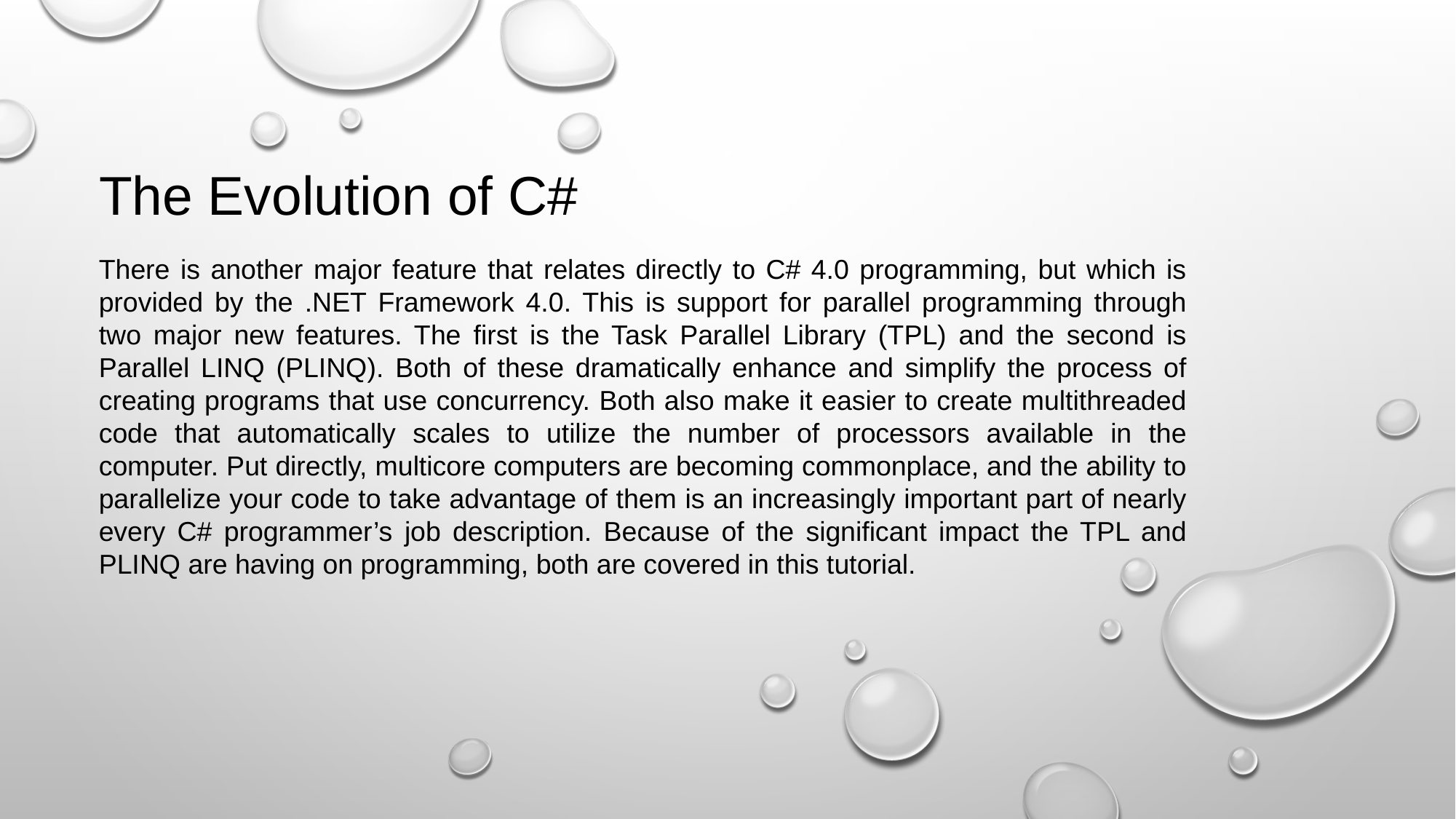

The Evolution of C#
There is another major feature that relates directly to C# 4.0 programming, but which is provided by the .NET Framework 4.0. This is support for parallel programming through two major new features. The first is the Task Parallel Library (TPL) and the second is Parallel LINQ (PLINQ). Both of these dramatically enhance and simplify the process of creating programs that use concurrency. Both also make it easier to create multithreaded code that automatically scales to utilize the number of processors available in the computer. Put directly, multicore computers are becoming commonplace, and the ability to parallelize your code to take advantage of them is an increasingly important part of nearly every C# programmer’s job description. Because of the significant impact the TPL and PLINQ are having on programming, both are covered in this tutorial.